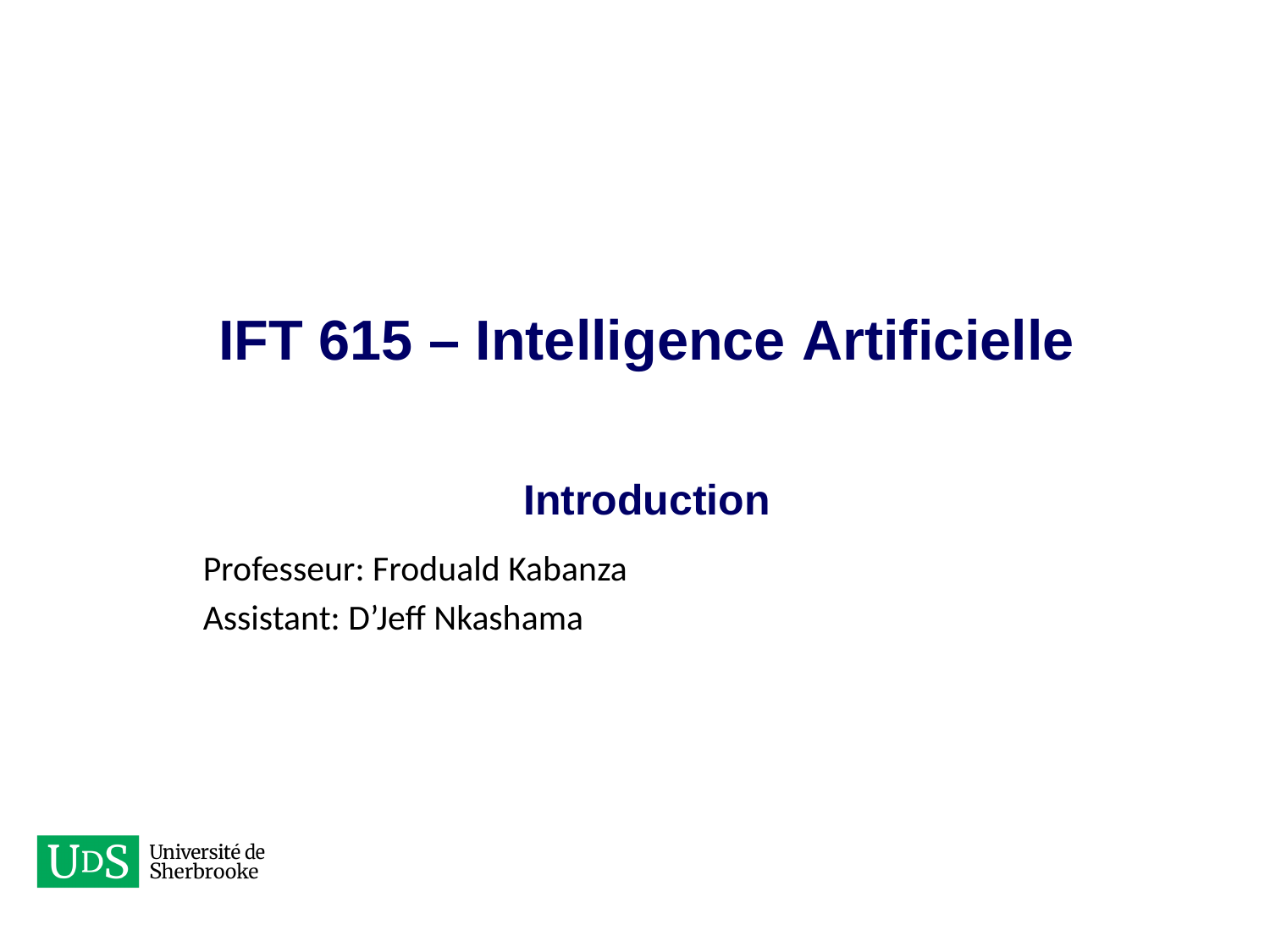

# IFT 615 – Intelligence Artificielle Introduction
Professeur: Froduald Kabanza
Assistant: D’Jeff Nkashama